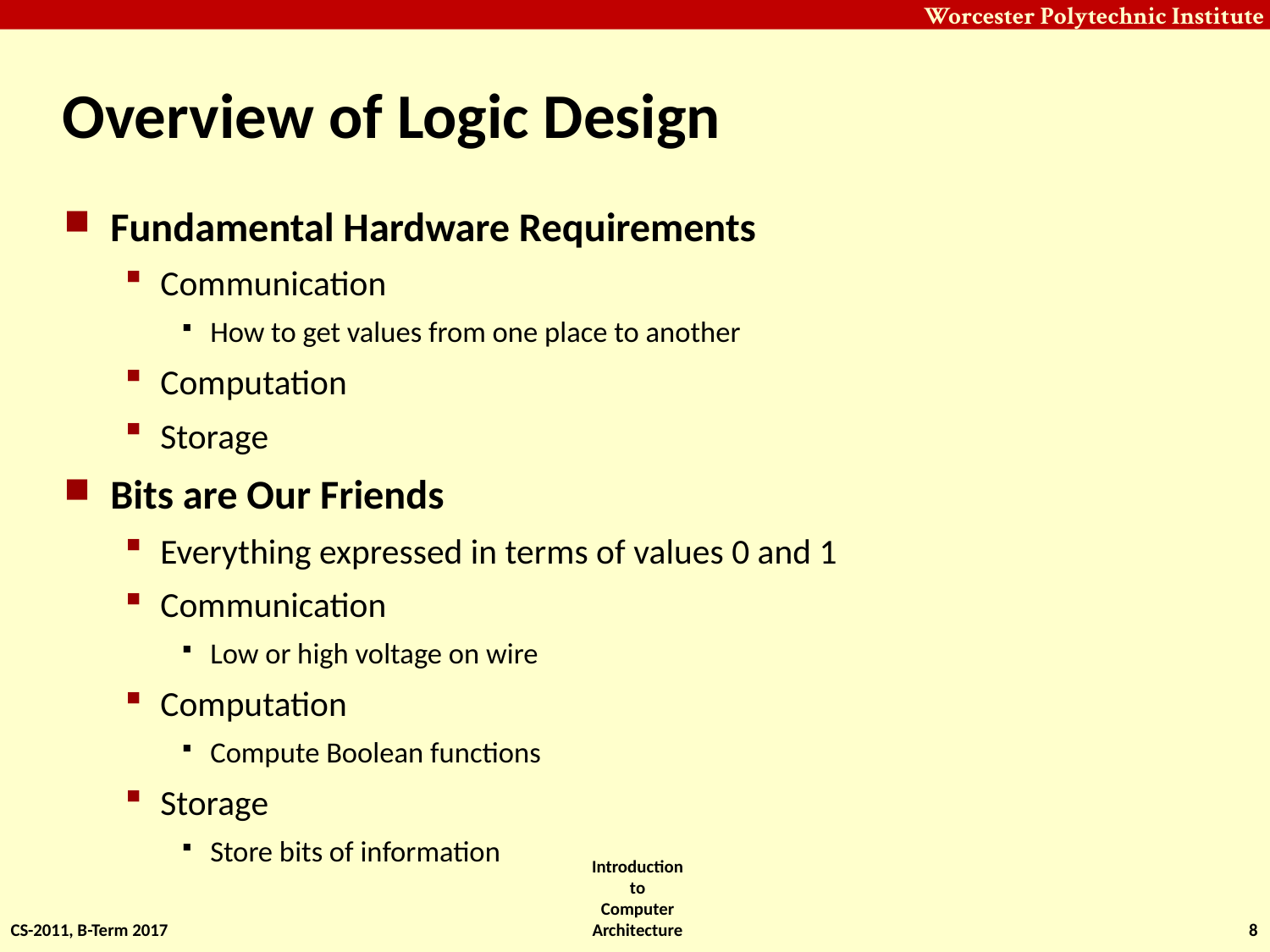

# Overview of Logic Design
Fundamental Hardware Requirements
Communication
How to get values from one place to another
Computation
Storage
Bits are Our Friends
Everything expressed in terms of values 0 and 1
Communication
Low or high voltage on wire
Computation
Compute Boolean functions
Storage
Store bits of information
CS-2011, B-Term 2017
Introduction to Computer Architecture
8